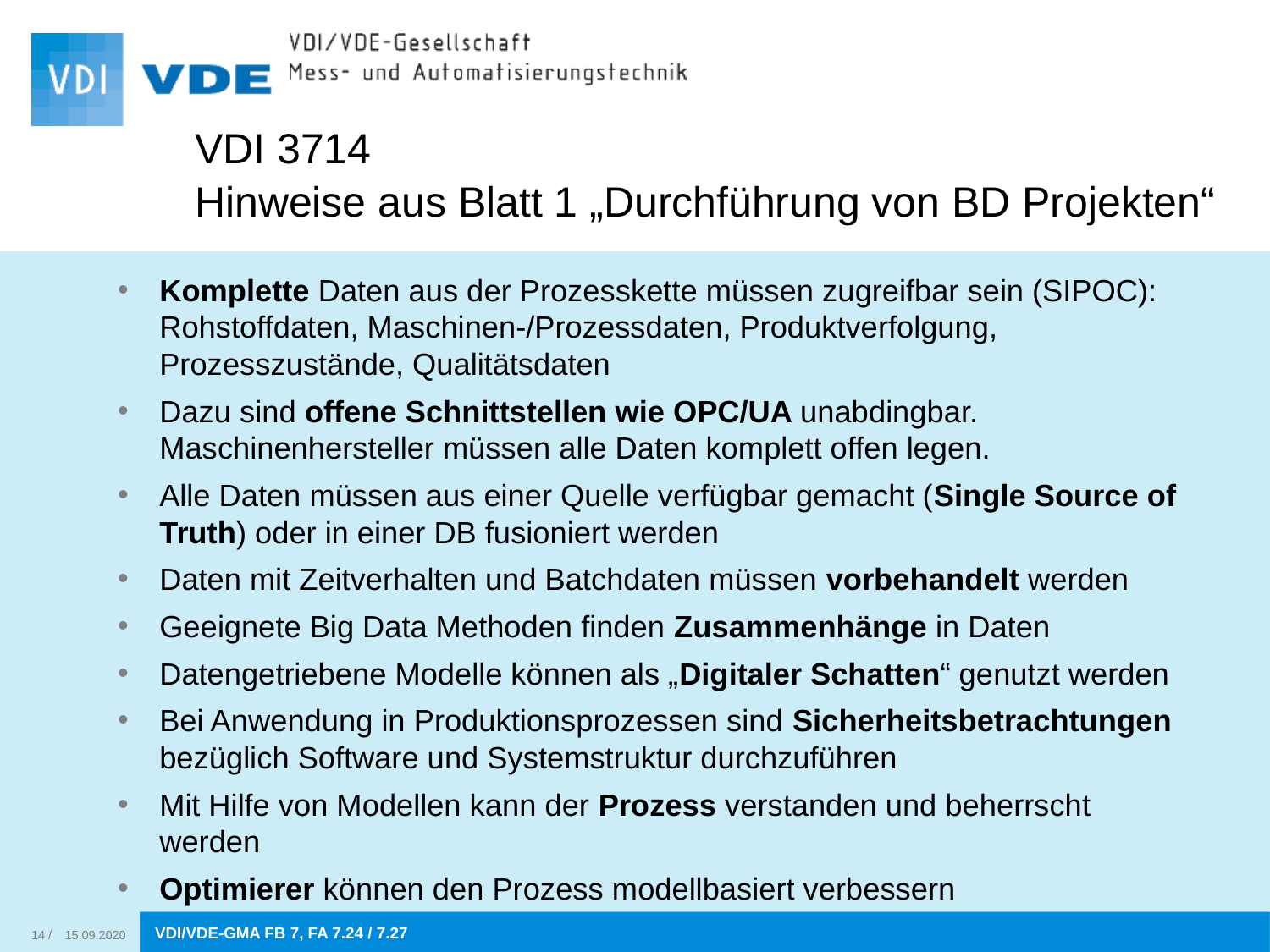

VDI 3714
Hinweise aus Blatt 1 „Durchführung von BD Projekten“
Komplette Daten aus der Prozesskette müssen zugreifbar sein (SIPOC): Rohstoffdaten, Maschinen-/Prozessdaten, Produktverfolgung, Prozesszustände, Qualitätsdaten
Dazu sind offene Schnittstellen wie OPC/UA unabdingbar. Maschinenhersteller müssen alle Daten komplett offen legen.
Alle Daten müssen aus einer Quelle verfügbar gemacht (Single Source of Truth) oder in einer DB fusioniert werden
Daten mit Zeitverhalten und Batchdaten müssen vorbehandelt werden
Geeignete Big Data Methoden finden Zusammenhänge in Daten
Datengetriebene Modelle können als „Digitaler Schatten“ genutzt werden
Bei Anwendung in Produktionsprozessen sind Sicherheitsbetrachtungen bezüglich Software und Systemstruktur durchzuführen
Mit Hilfe von Modellen kann der Prozess verstanden und beherrscht werden
Optimierer können den Prozess modellbasiert verbessern

14 /
15.09.2020
VDI/VDE-GMA FB x, FA x.xx
VDI/VDE-GMA FB 7, FA 7.24 / 7.27